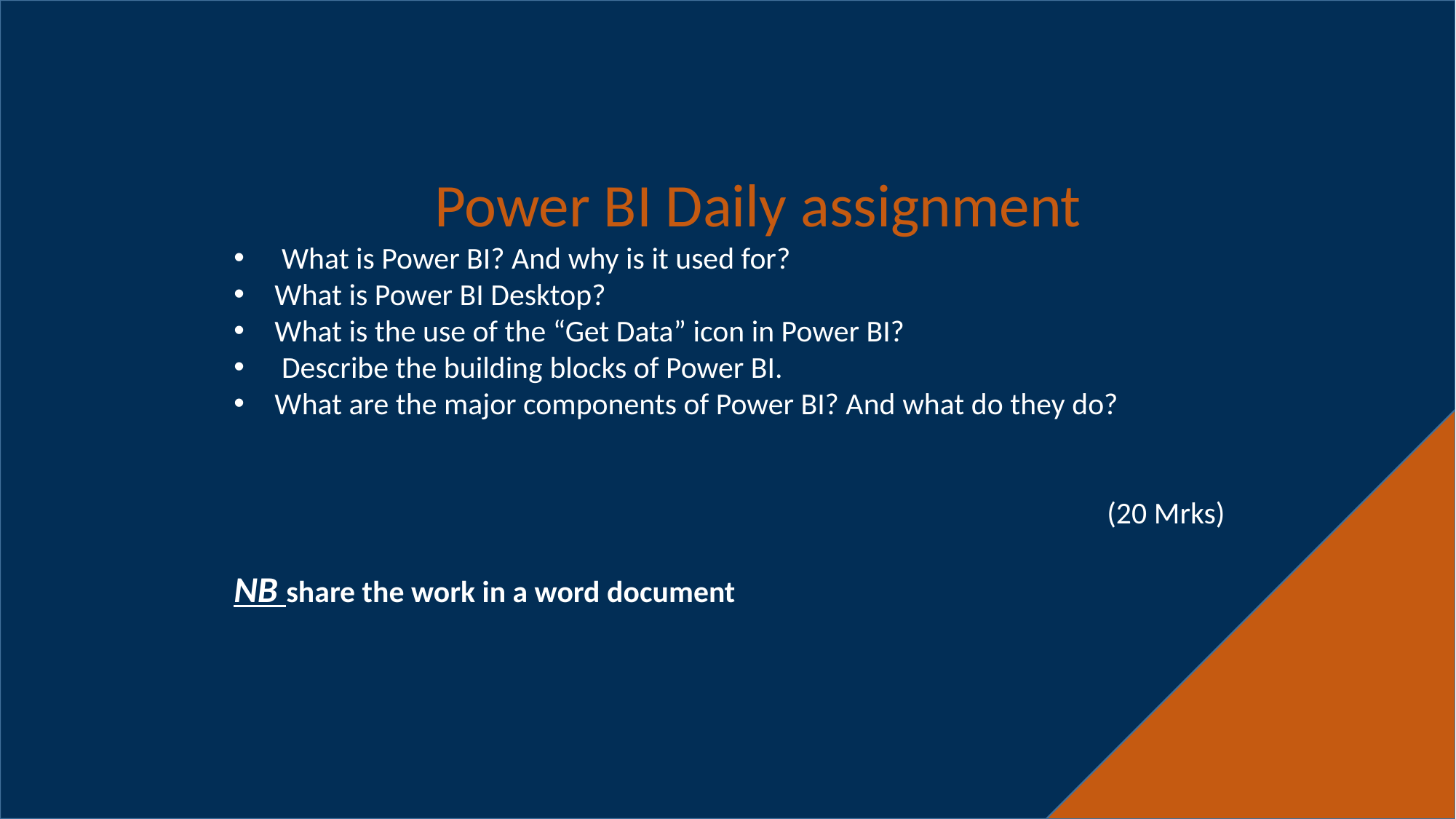

Power BI Daily assignment
 What is Power BI? And why is it used for?
What is Power BI Desktop?
What is the use of the “Get Data” icon in Power BI?
 Describe the building blocks of Power BI.
What are the major components of Power BI? And what do they do?

								(20 Mrks)
NB share the work in a word document